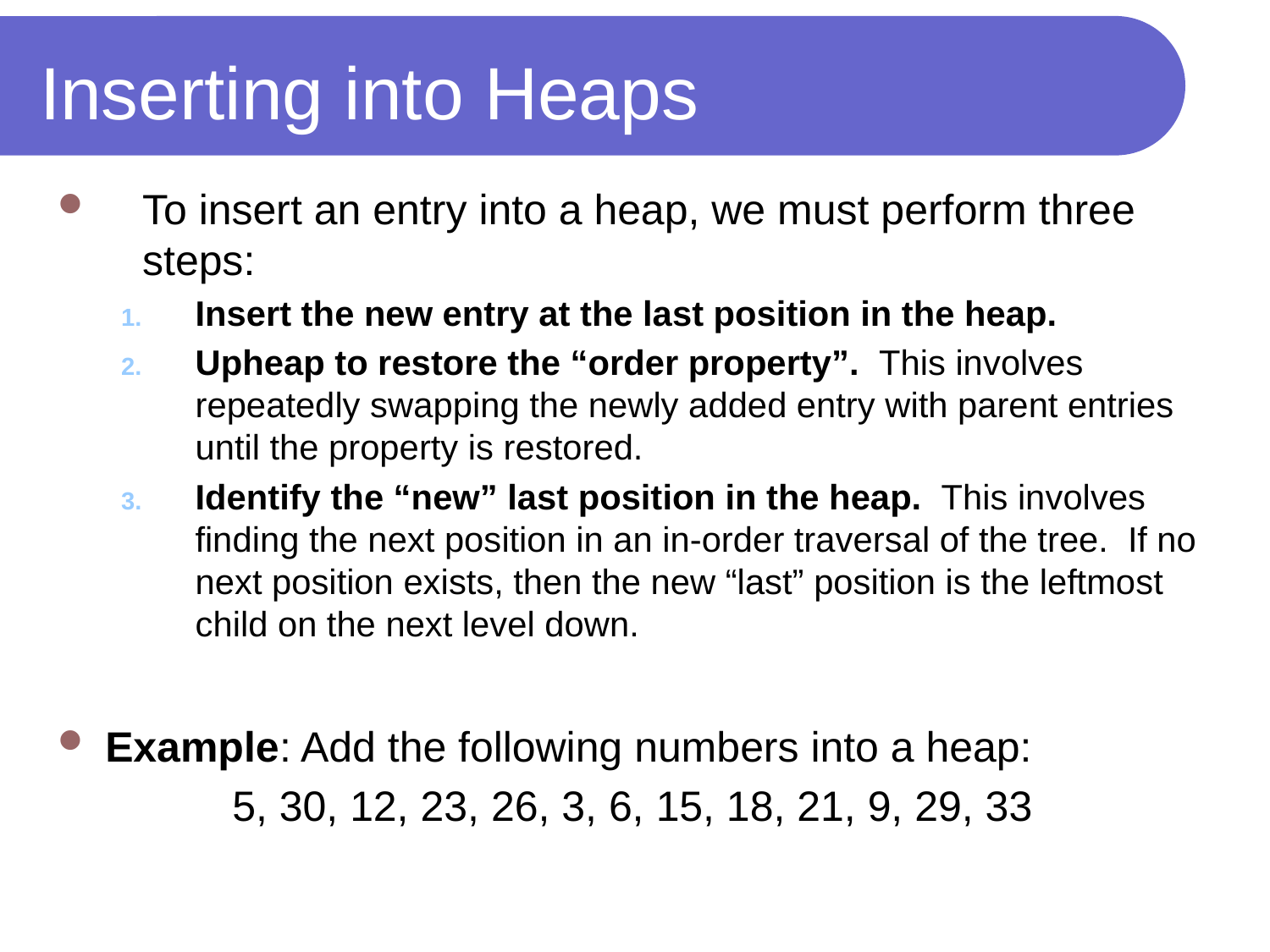

# Inserting into Heaps
To insert an entry into a heap, we must perform three steps:
Insert the new entry at the last position in the heap.
Upheap to restore the “order property”.  This involves repeatedly swapping the newly added entry with parent entries until the property is restored.
Identify the “new” last position in the heap.  This involves finding the next position in an in-order traversal of the tree.  If no next position exists, then the new “last” position is the leftmost child on the next level down.

Example: Add the following numbers into a heap:
		5, 30, 12, 23, 26, 3, 6, 15, 18, 21, 9, 29, 33